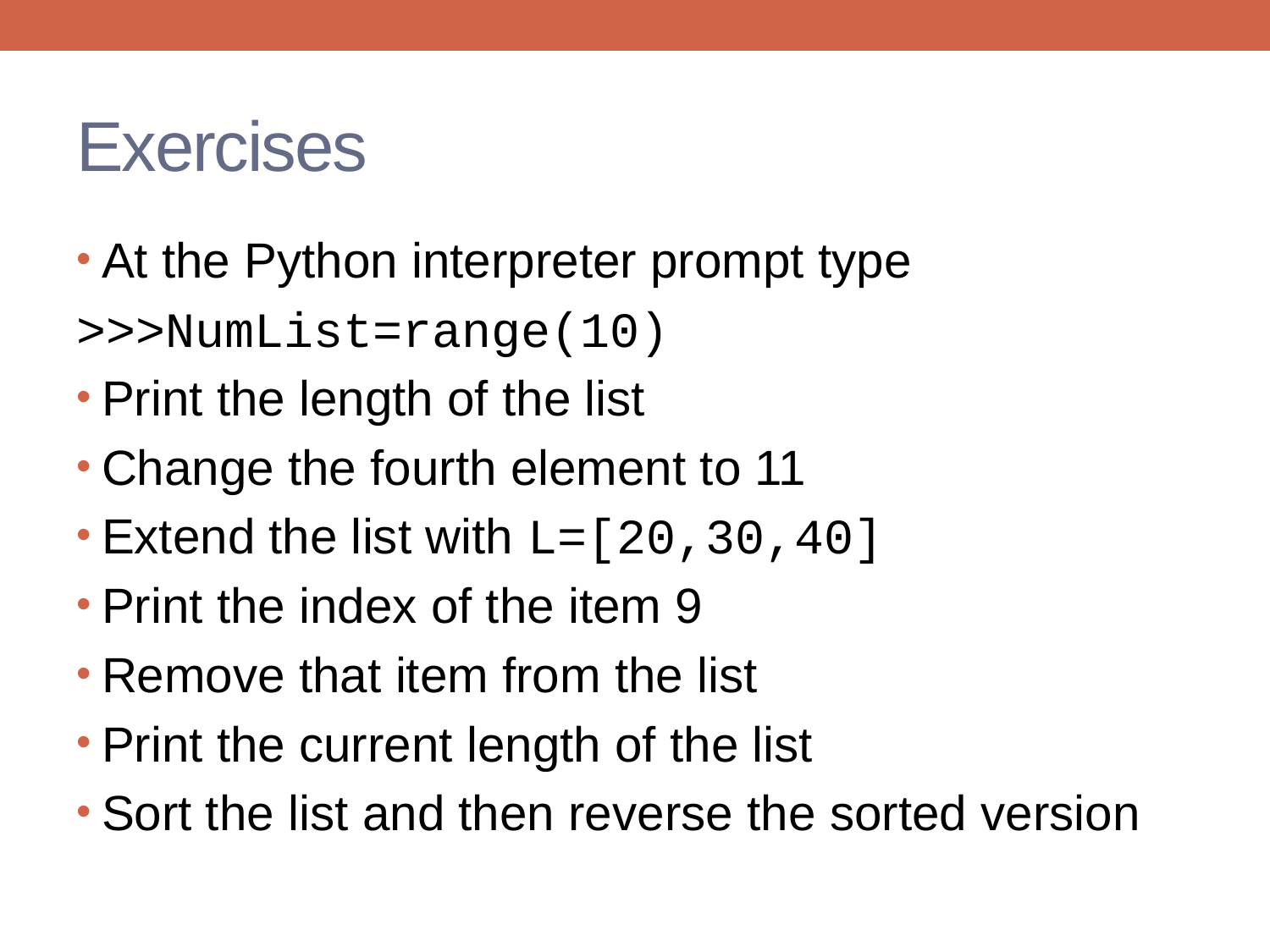

# Exercises
At the Python interpreter prompt type
>>>NumList=range(10)
Print the length of the list
Change the fourth element to 11
Extend the list with L=[20,30,40]
Print the index of the item 9
Remove that item from the list
Print the current length of the list
Sort the list and then reverse the sorted version